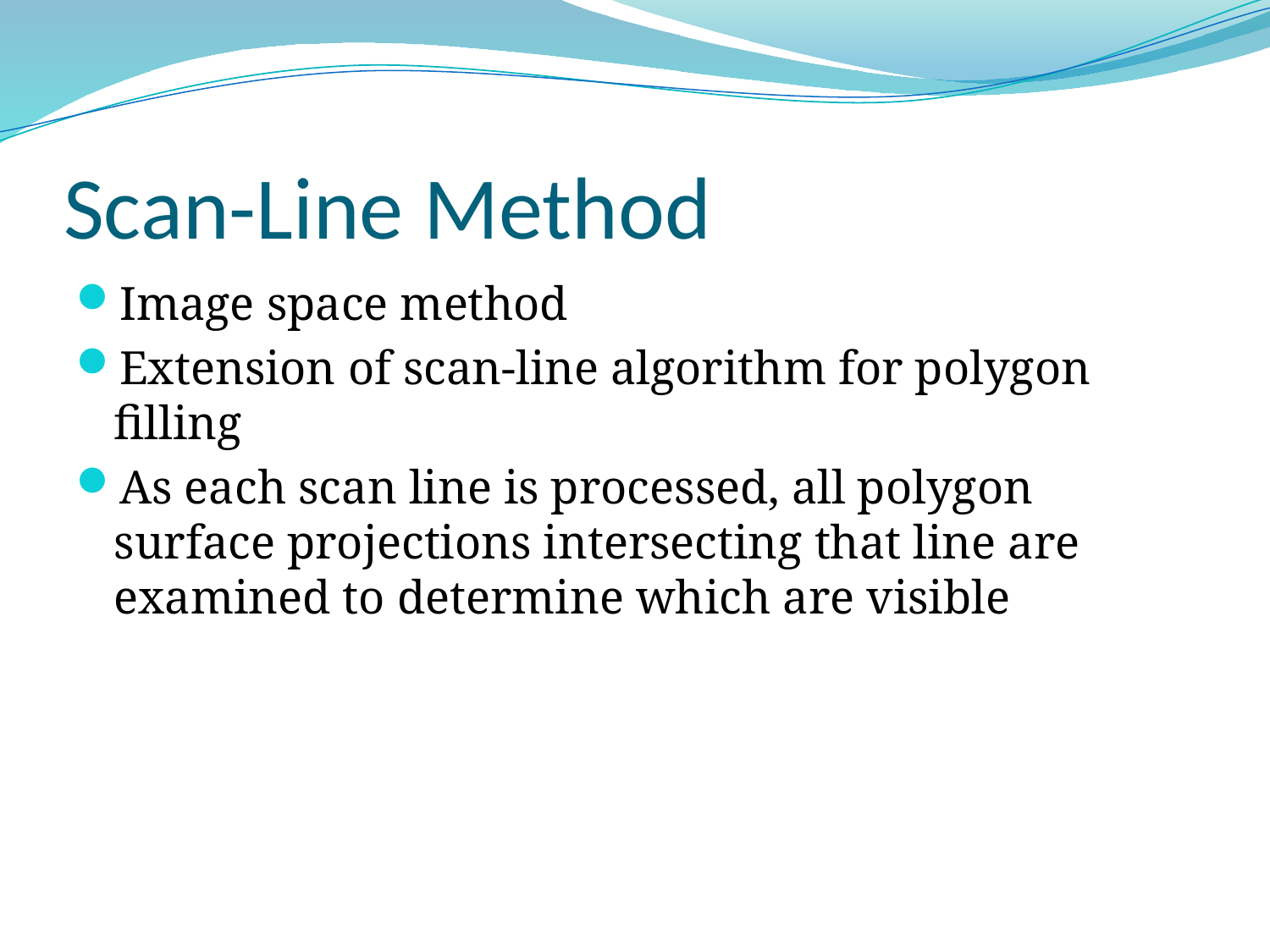

# Scan-Line Method
Image space method
Extension of scan-line algorithm for polygon filling
As each scan line is processed, all polygon surface projections intersecting that line are examined to determine which are visible